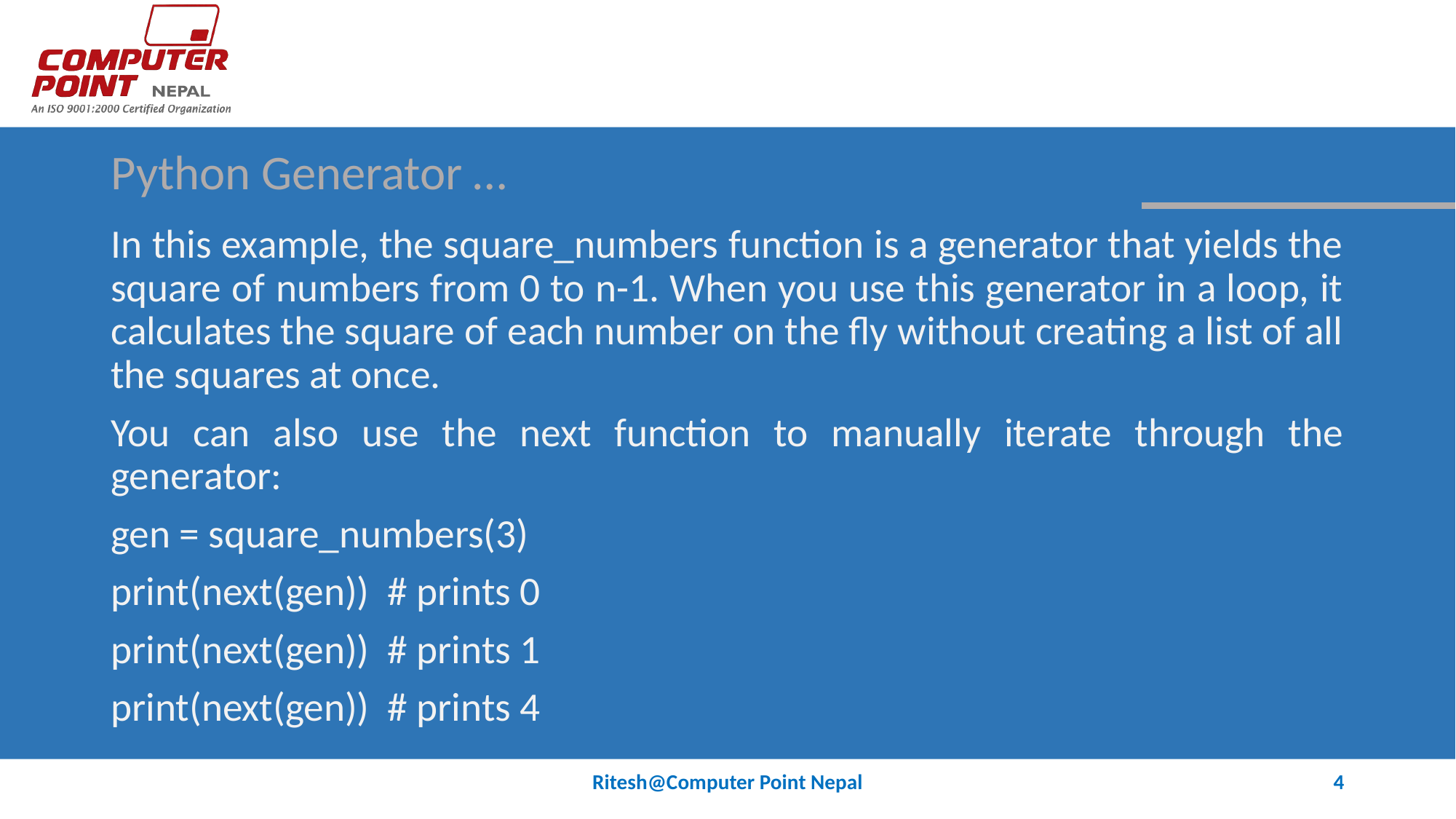

# Python Generator …
In this example, the square_numbers function is a generator that yields the square of numbers from 0 to n-1. When you use this generator in a loop, it calculates the square of each number on the fly without creating a list of all the squares at once.
You can also use the next function to manually iterate through the generator:
gen = square_numbers(3)
print(next(gen))  # prints 0
print(next(gen))  # prints 1
print(next(gen))  # prints 4

Ritesh@Computer Point Nepal

4